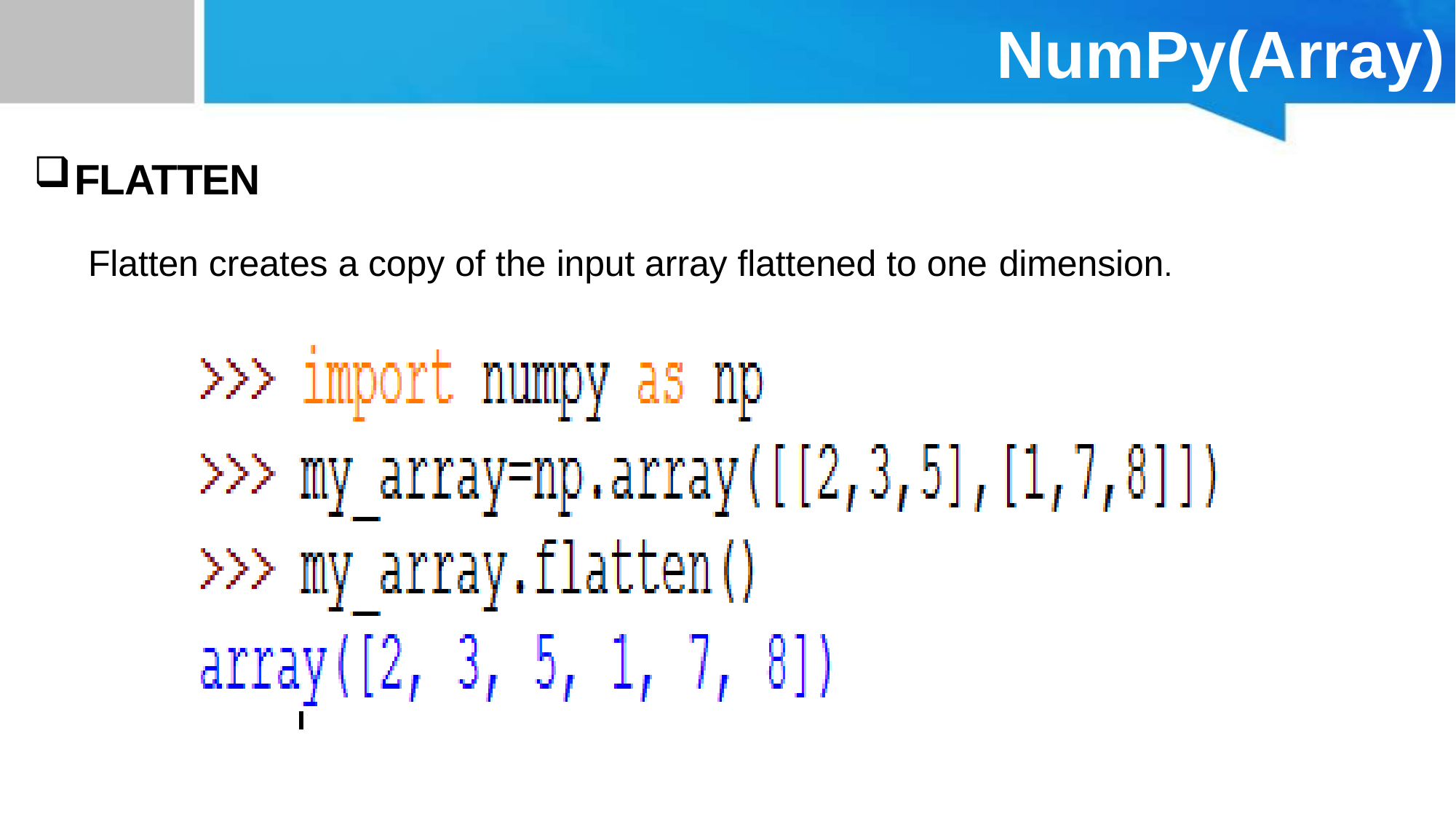

# NumPy(Array)
FLATTEN
Flatten creates a copy of the input array flattened to one dimension.